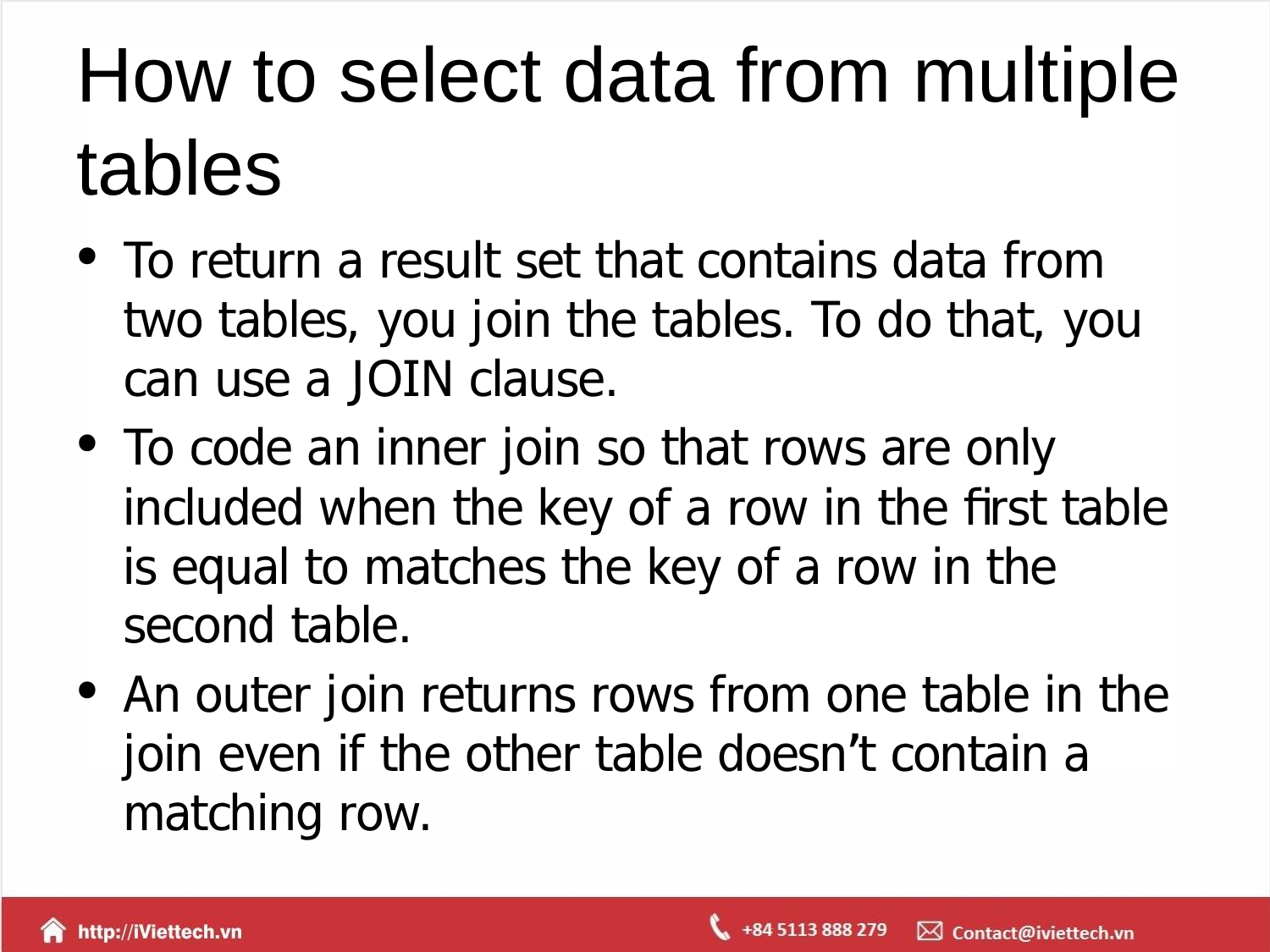

# How to select data from multiple tables
To return a result set that contains data from two tables, you join the tables. To do that, you can use a JOIN clause.
To code an inner join so that rows are only included when the key of a row in the first table is equal to matches the key of a row in the second table.
An outer join returns rows from one table in the join even if the other table doesn’t contain a matching row.